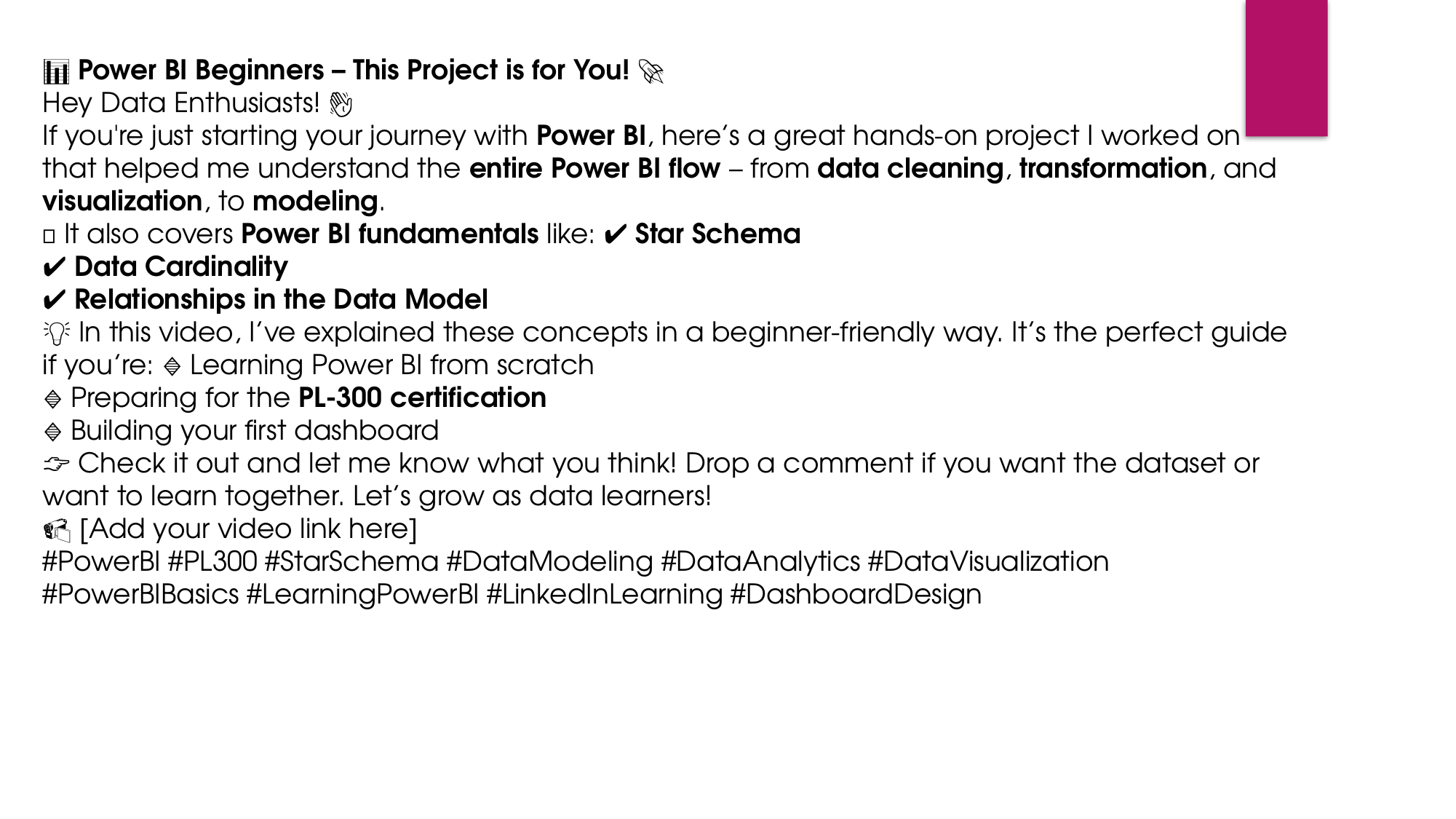

📊 Power BI Beginners – This Project is for You! 🚀
Hey Data Enthusiasts! 👋
If you're just starting your journey with Power BI, here’s a great hands-on project I worked on that helped me understand the entire Power BI flow – from data cleaning, transformation, and visualization, to modeling.
🧩 It also covers Power BI fundamentals like: ✔️ Star Schema
✔️ Data Cardinality
✔️ Relationships in the Data Model
💡 In this video, I’ve explained these concepts in a beginner-friendly way. It’s the perfect guide if you’re: 🔹 Learning Power BI from scratch
🔹 Preparing for the PL-300 certification
🔹 Building your first dashboard
👉 Check it out and let me know what you think! Drop a comment if you want the dataset or want to learn together. Let’s grow as data learners!
📹 [Add your video link here]
#PowerBI #PL300 #StarSchema #DataModeling #DataAnalytics #DataVisualization #PowerBIBasics #LearningPowerBI #LinkedInLearning #DashboardDesign